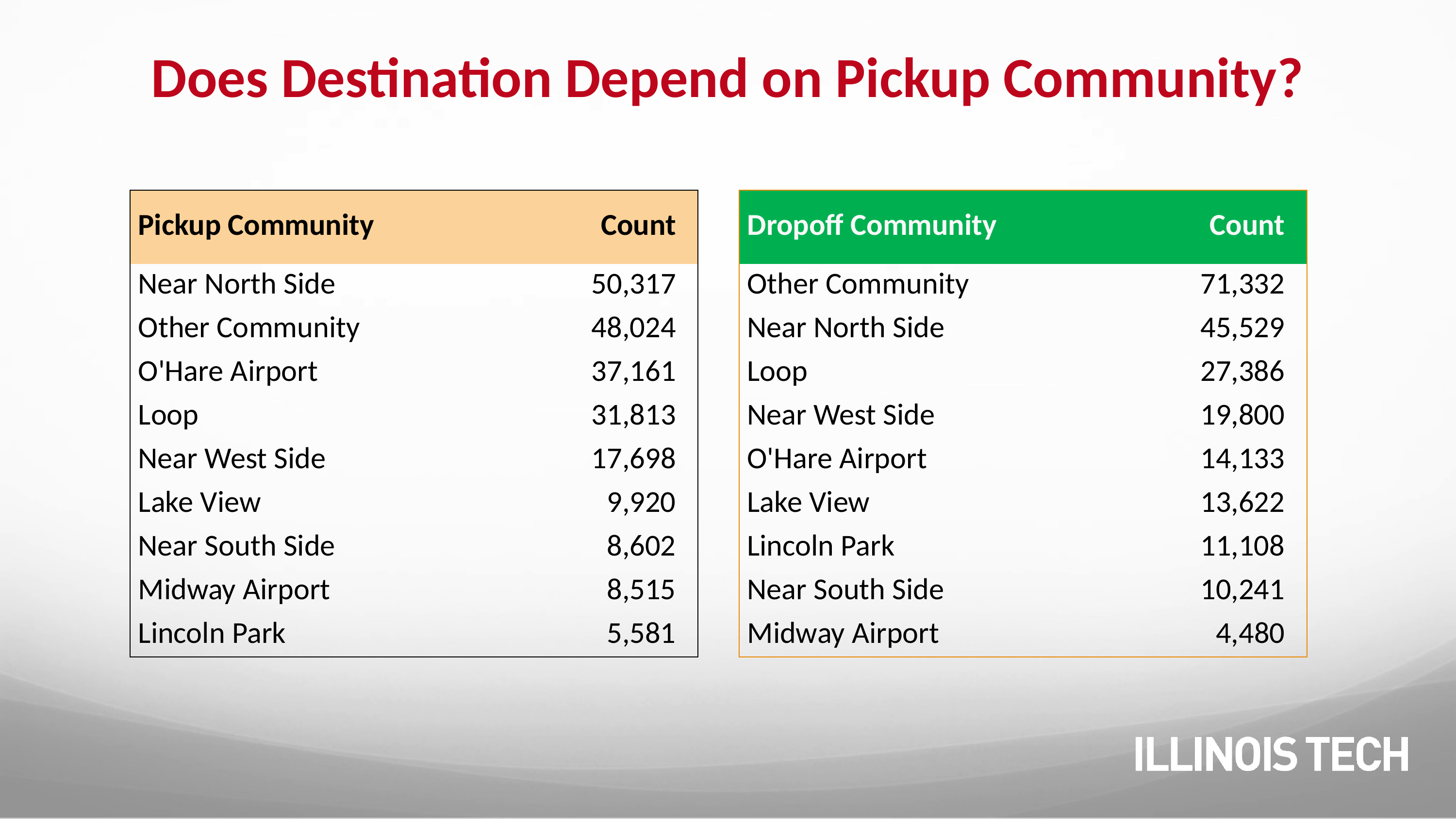

# Does Destination Depend on Pickup Community?
| Pickup Community | Count |
| --- | --- |
| Near North Side | 50,317 |
| Other Community | 48,024 |
| O'Hare Airport | 37,161 |
| Loop | 31,813 |
| Near West Side | 17,698 |
| Lake View | 9,920 |
| Near South Side | 8,602 |
| Midway Airport | 8,515 |
| Lincoln Park | 5,581 |
| Dropoff Community | Count |
| --- | --- |
| Other Community | 71,332 |
| Near North Side | 45,529 |
| Loop | 27,386 |
| Near West Side | 19,800 |
| O'Hare Airport | 14,133 |
| Lake View | 13,622 |
| Lincoln Park | 11,108 |
| Near South Side | 10,241 |
| Midway Airport | 4,480 |